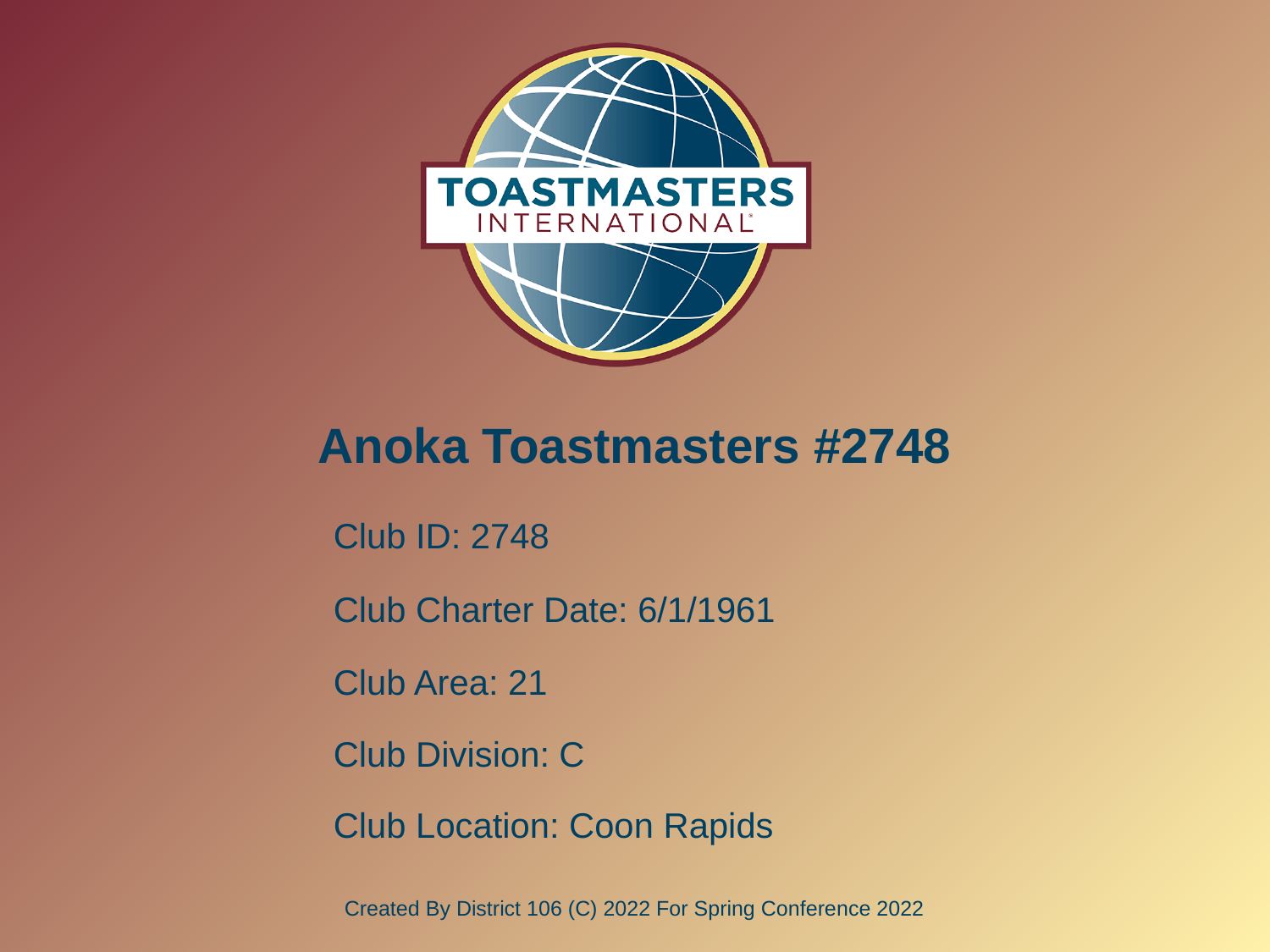

# Anoka Toastmasters #2748
Club ID: 2748
Club Charter Date: 6/1/1961
Club Area: 21
Club Division: C
Club Location: Coon Rapids
Created By District 106 (C) 2022 For Spring Conference 2022